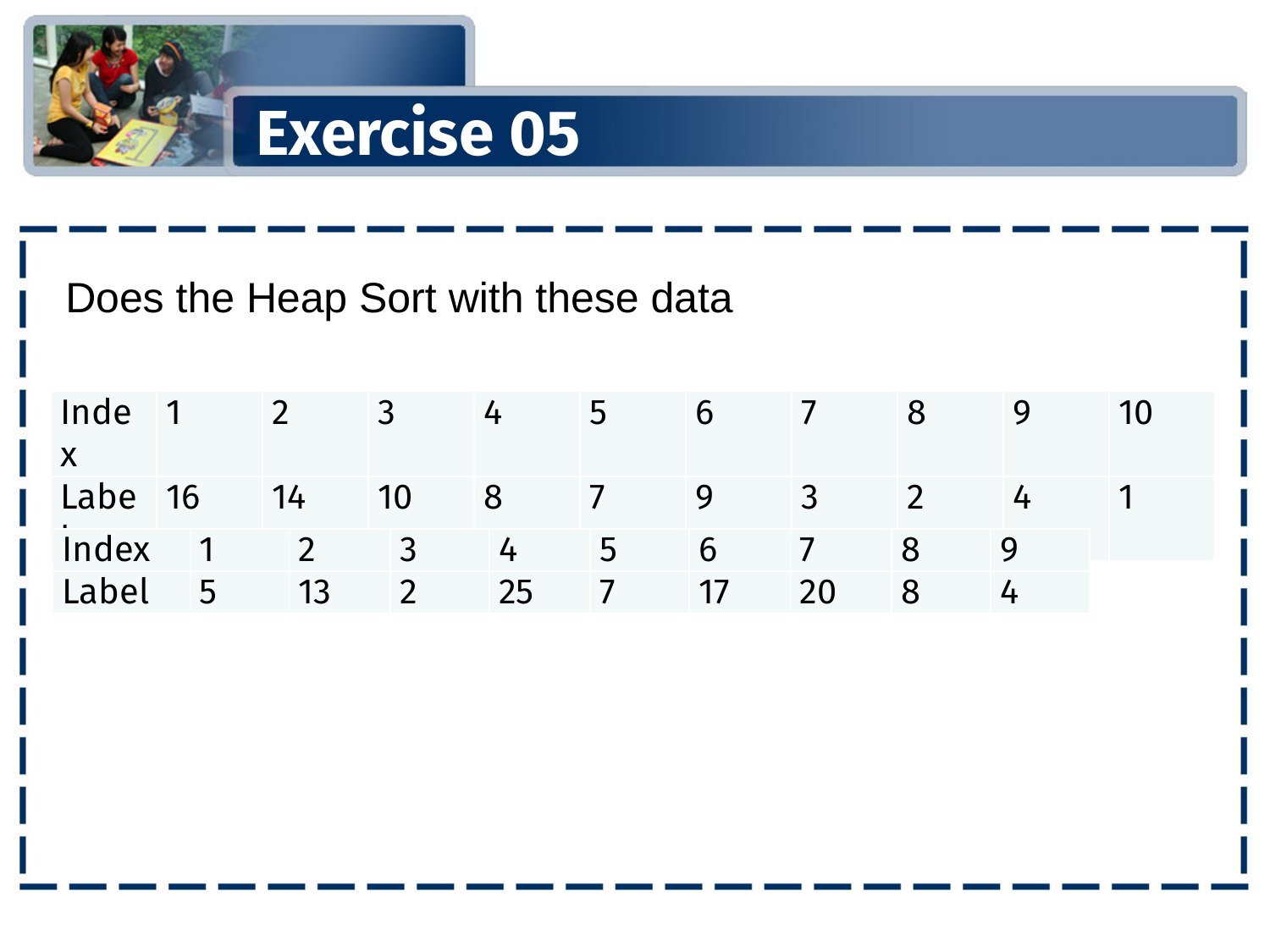

# Exercise 05
Does the Heap Sort with these data
| Index | 1 | 2 | 3 | 4 | 5 | 6 | 7 | 8 | 9 | 10 |
| --- | --- | --- | --- | --- | --- | --- | --- | --- | --- | --- |
| Label | 16 | 14 | 10 | 8 | 7 | 9 | 3 | 2 | 4 | 1 |

| Index | 1 | 2 | 3 | 4 | 5 | 6 | 7 | 8 | 9 |
| --- | --- | --- | --- | --- | --- | --- | --- | --- | --- |
| Label | 5 | 13 | 2 | 25 | 7 | 17 | 20 | 8 | 4 |